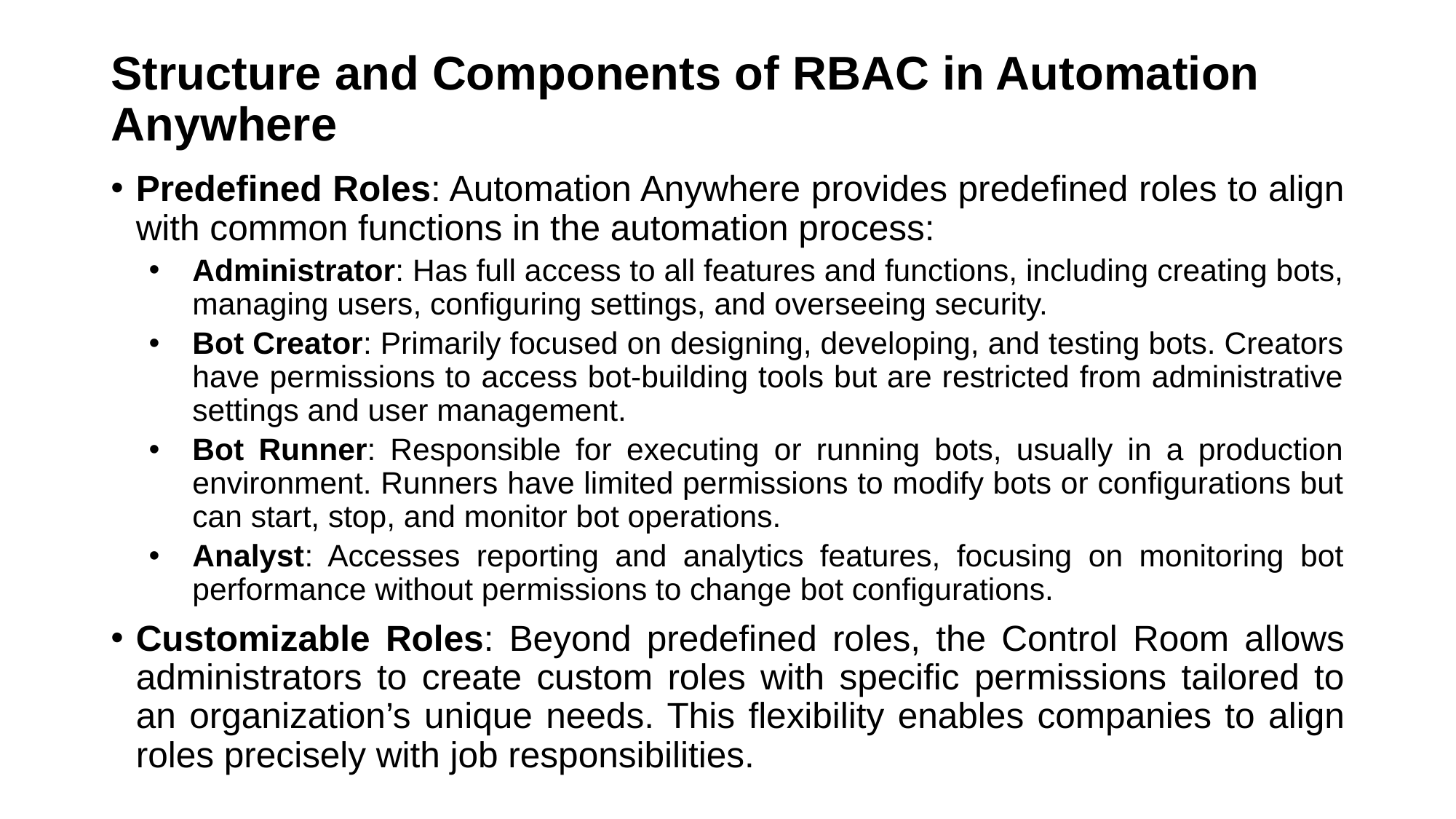

# Structure and Components of RBAC in Automation Anywhere
Predefined Roles: Automation Anywhere provides predefined roles to align with common functions in the automation process:
Administrator: Has full access to all features and functions, including creating bots, managing users, configuring settings, and overseeing security.
Bot Creator: Primarily focused on designing, developing, and testing bots. Creators have permissions to access bot-building tools but are restricted from administrative settings and user management.
Bot Runner: Responsible for executing or running bots, usually in a production environment. Runners have limited permissions to modify bots or configurations but can start, stop, and monitor bot operations.
Analyst: Accesses reporting and analytics features, focusing on monitoring bot performance without permissions to change bot configurations.
Customizable Roles: Beyond predefined roles, the Control Room allows administrators to create custom roles with specific permissions tailored to an organization’s unique needs. This flexibility enables companies to align roles precisely with job responsibilities.